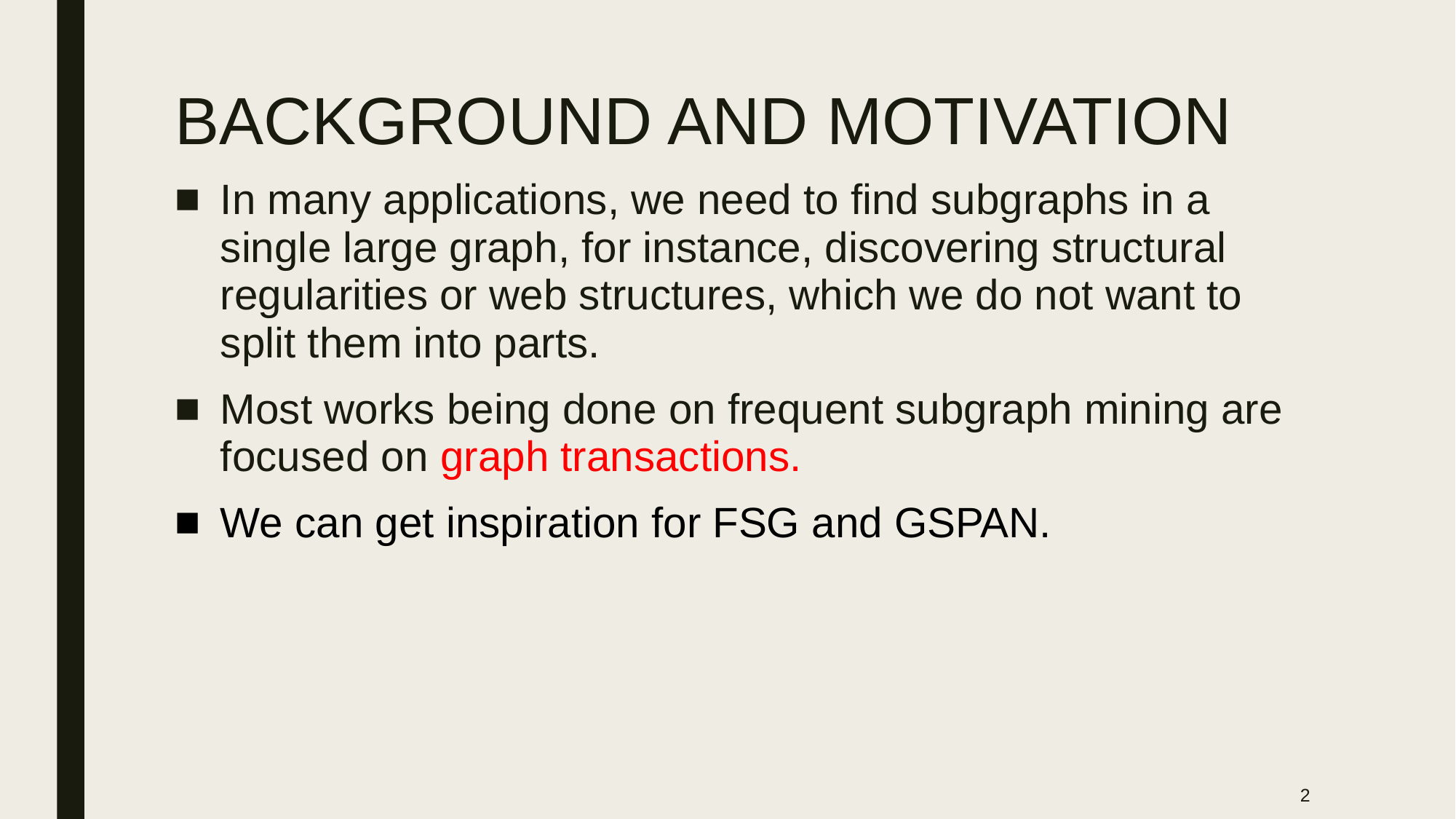

# BACKGROUND AND MOTIVATION
In many applications, we need to find subgraphs in a single large graph, for instance, discovering structural regularities or web structures, which we do not want to split them into parts.
Most works being done on frequent subgraph mining are focused on graph transactions.
We can get inspiration for FSG and GSPAN.
2